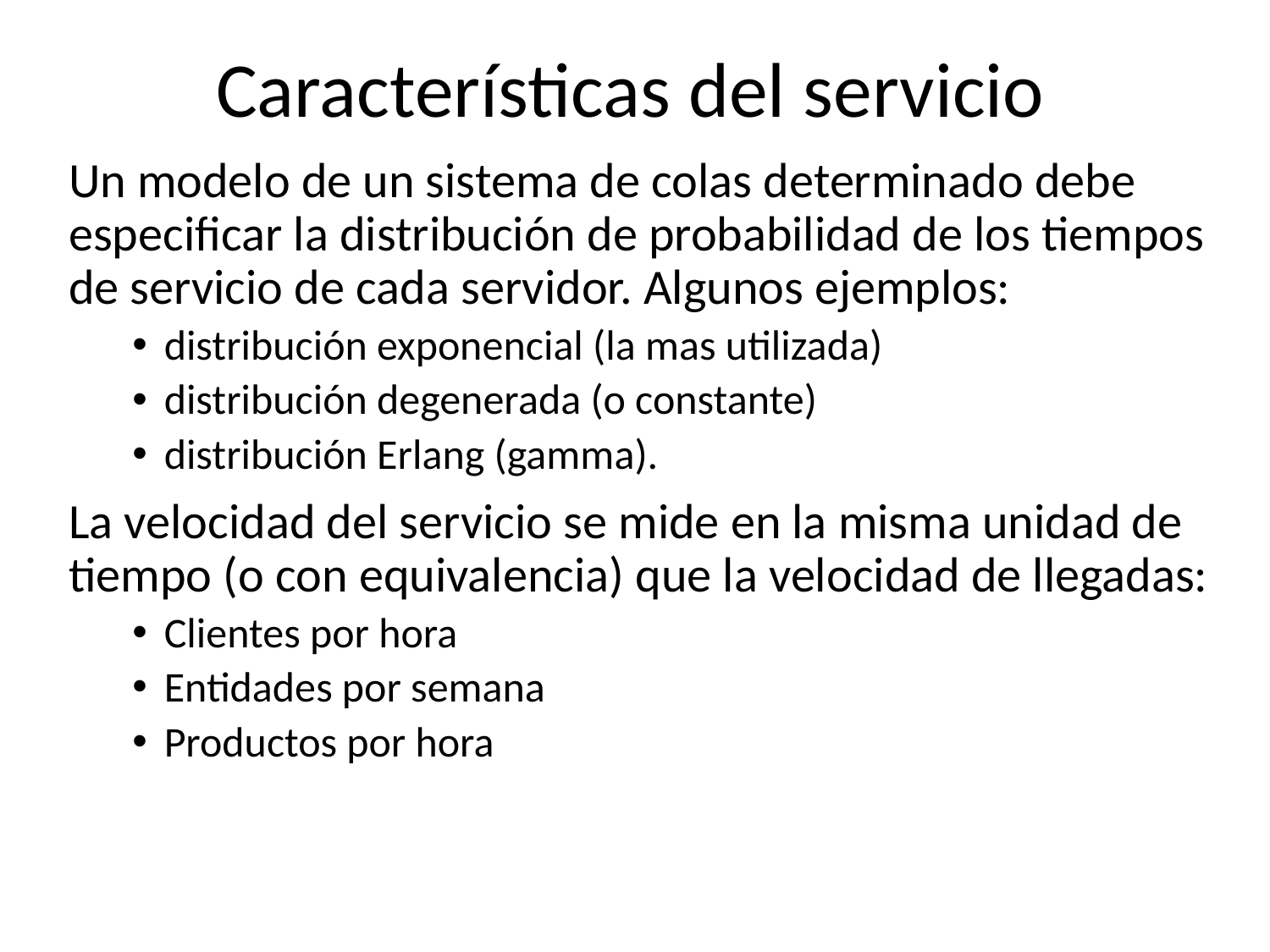

# Características del servicio
Un modelo de un sistema de colas determinado debe especificar la distribución de probabilidad de los tiempos de servicio de cada servidor. Algunos ejemplos:
distribución exponencial (la mas utilizada)
distribución degenerada (o constante)
distribución Erlang (gamma).
La velocidad del servicio se mide en la misma unidad de tiempo (o con equivalencia) que la velocidad de llegadas:
Clientes por hora
Entidades por semana
Productos por hora